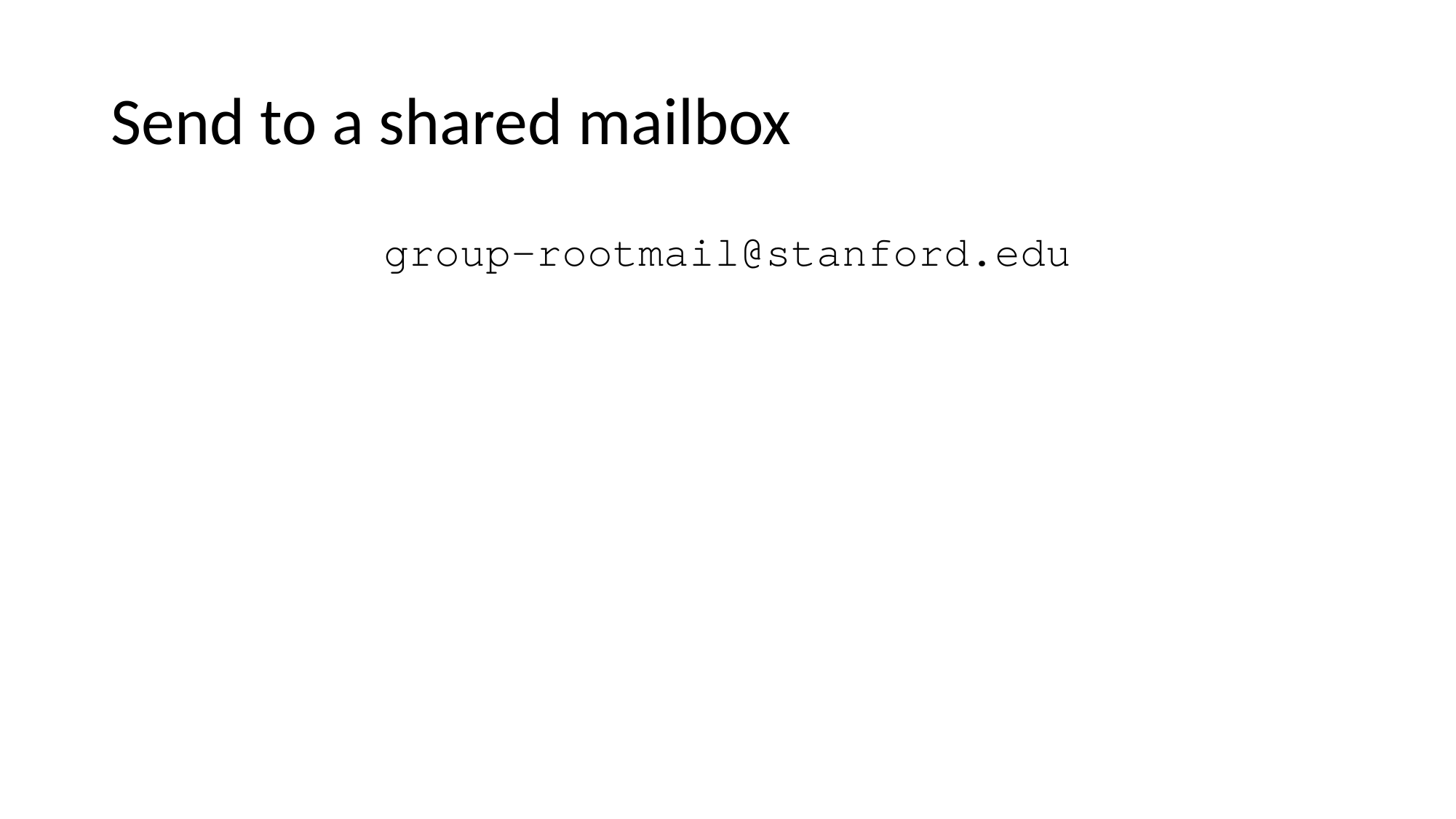

# Send to a shared mailbox
group-rootmail@stanford.edu